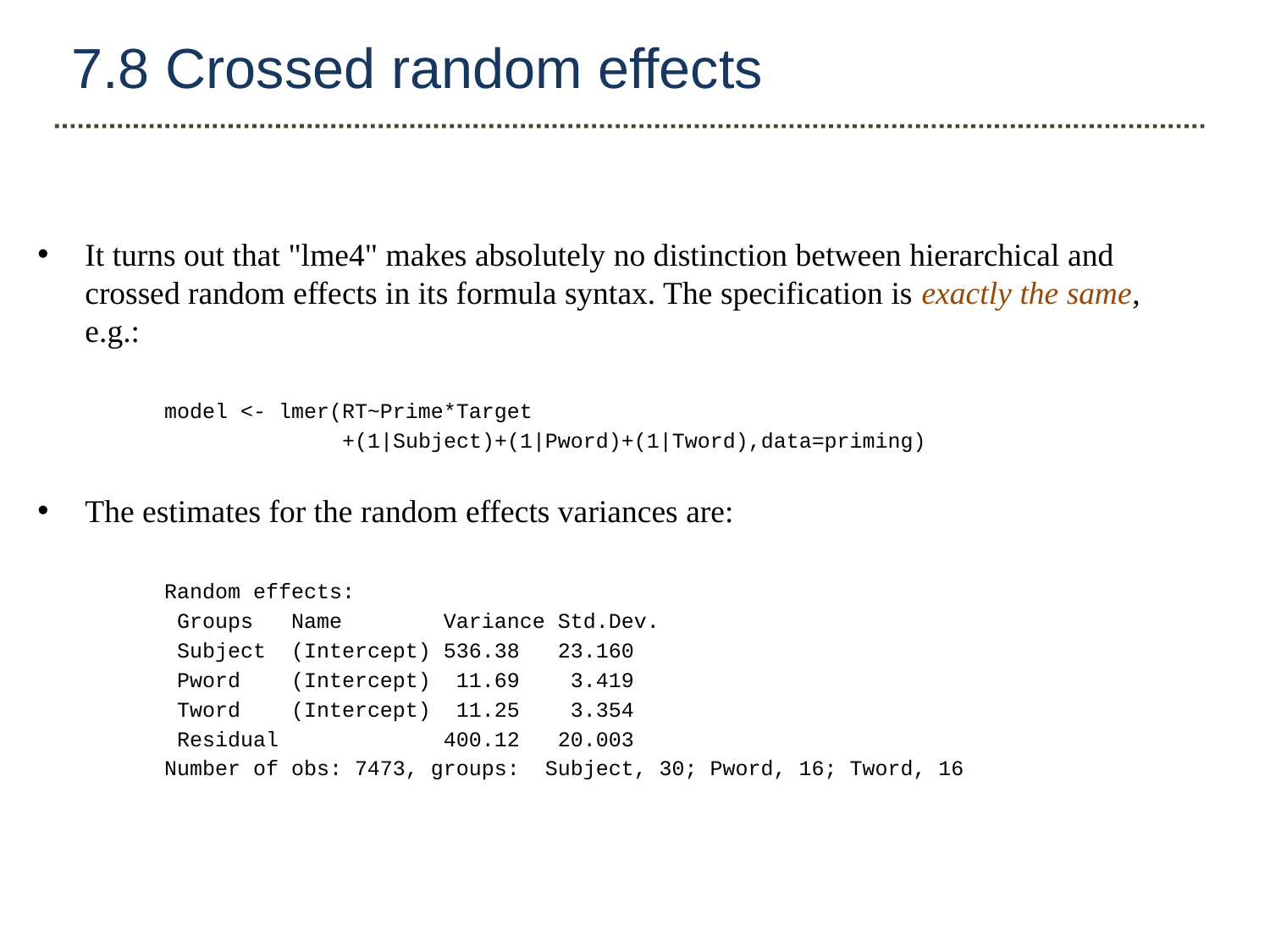

7.8 Crossed random effects

It turns out that "lme4" makes absolutely no distinction between hierarchical and crossed random effects in its formula syntax. The specification is exactly the same, e.g.:

	model <- lmer(RT~Prime*Target
	              +(1|Subject)+(1|Pword)+(1|Tword),data=priming)

The estimates for the random effects variances are:

	Random effects:
	 Groups   Name        Variance Std.Dev.
	 Subject  (Intercept) 536.38   23.160
	 Pword    (Intercept)  11.69    3.419
	 Tword    (Intercept)  11.25    3.354
	 Residual             400.12   20.003
	Number of obs: 7473, groups:  Subject, 30; Pword, 16; Tword, 16